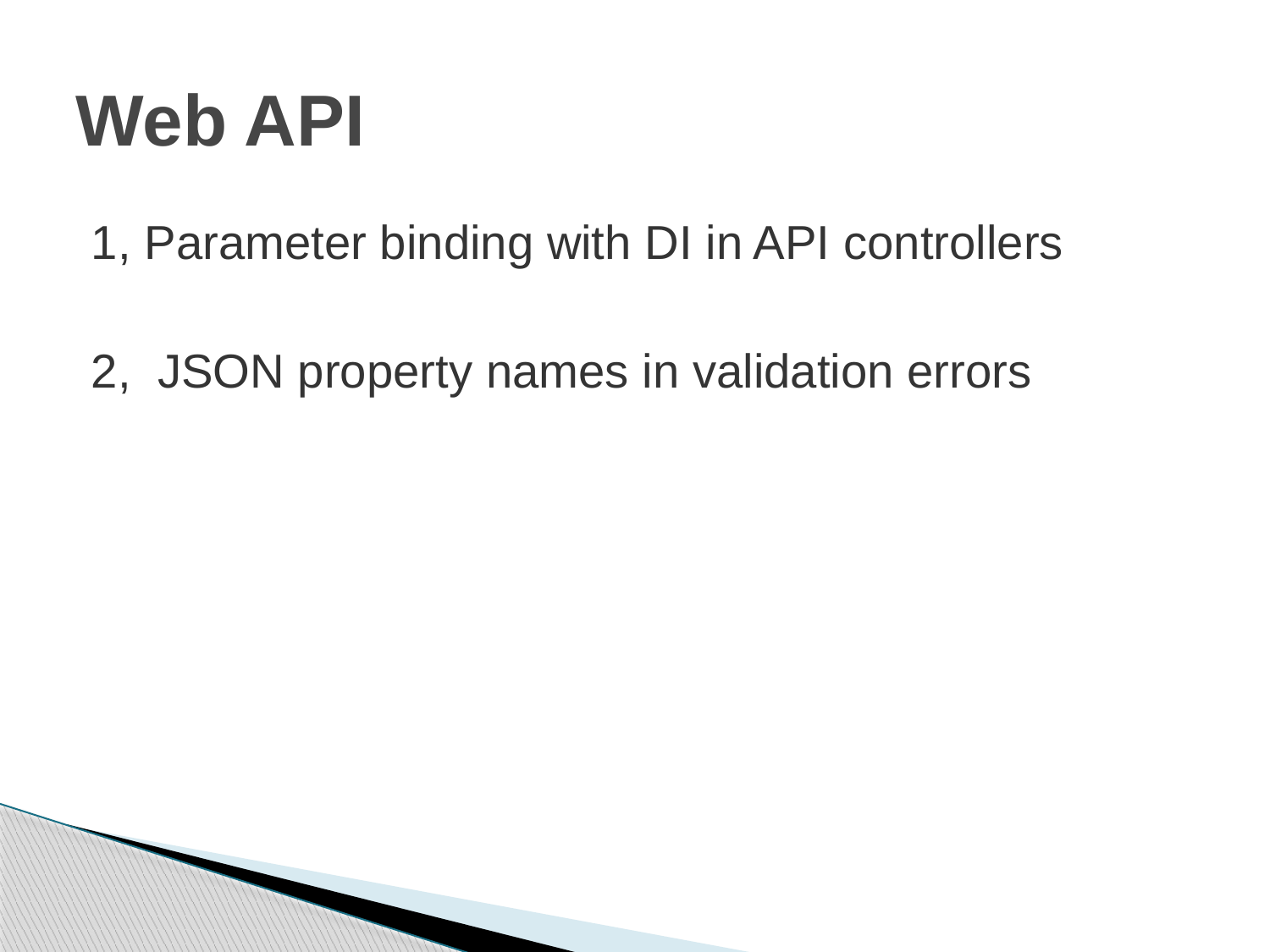

# Web API
1, Parameter binding with DI in API controllers

2,  JSON property names in validation errors